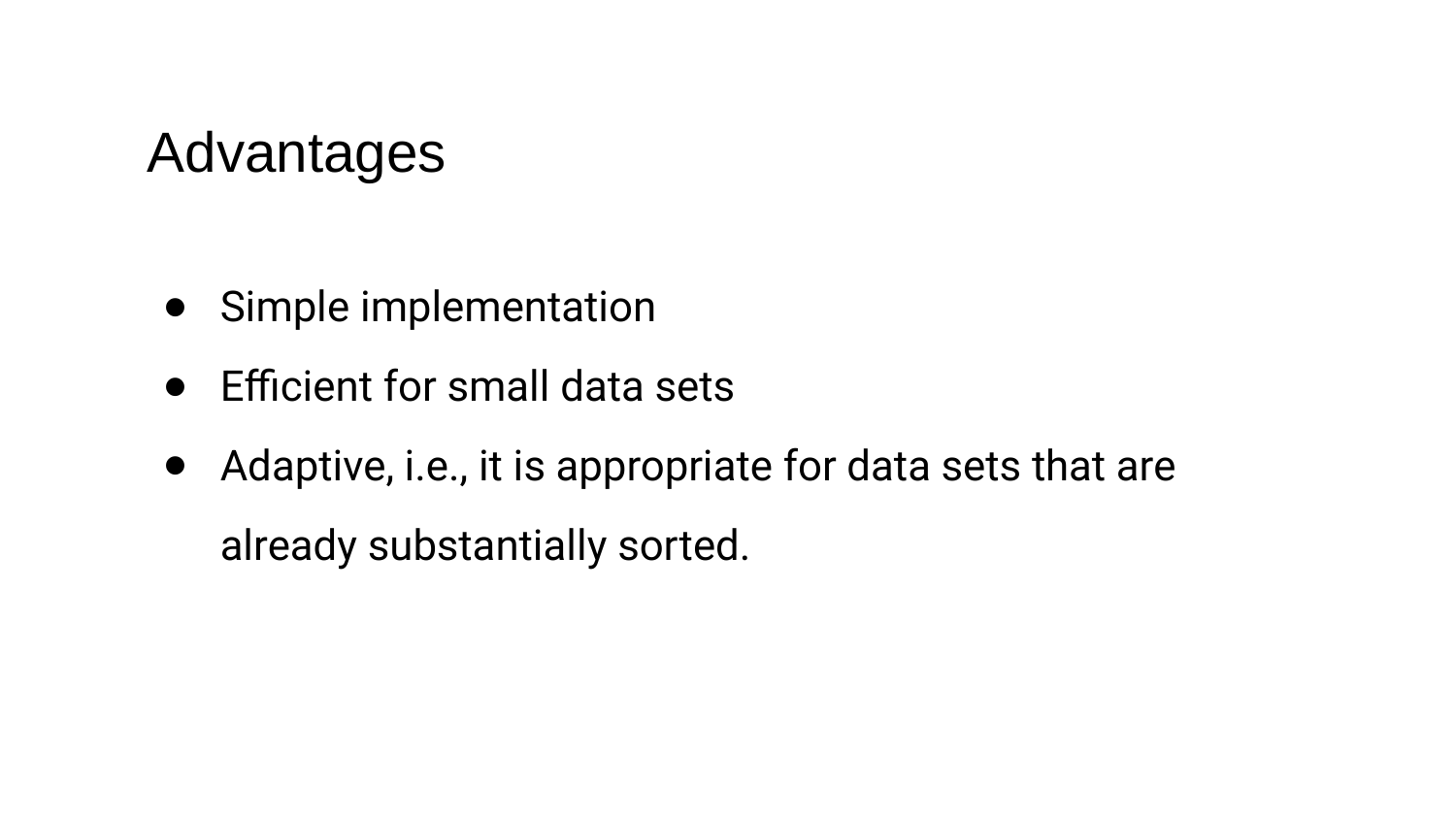

# Advantages
Simple implementation
Efficient for small data sets
Adaptive, i.e., it is appropriate for data sets that are already substantially sorted.